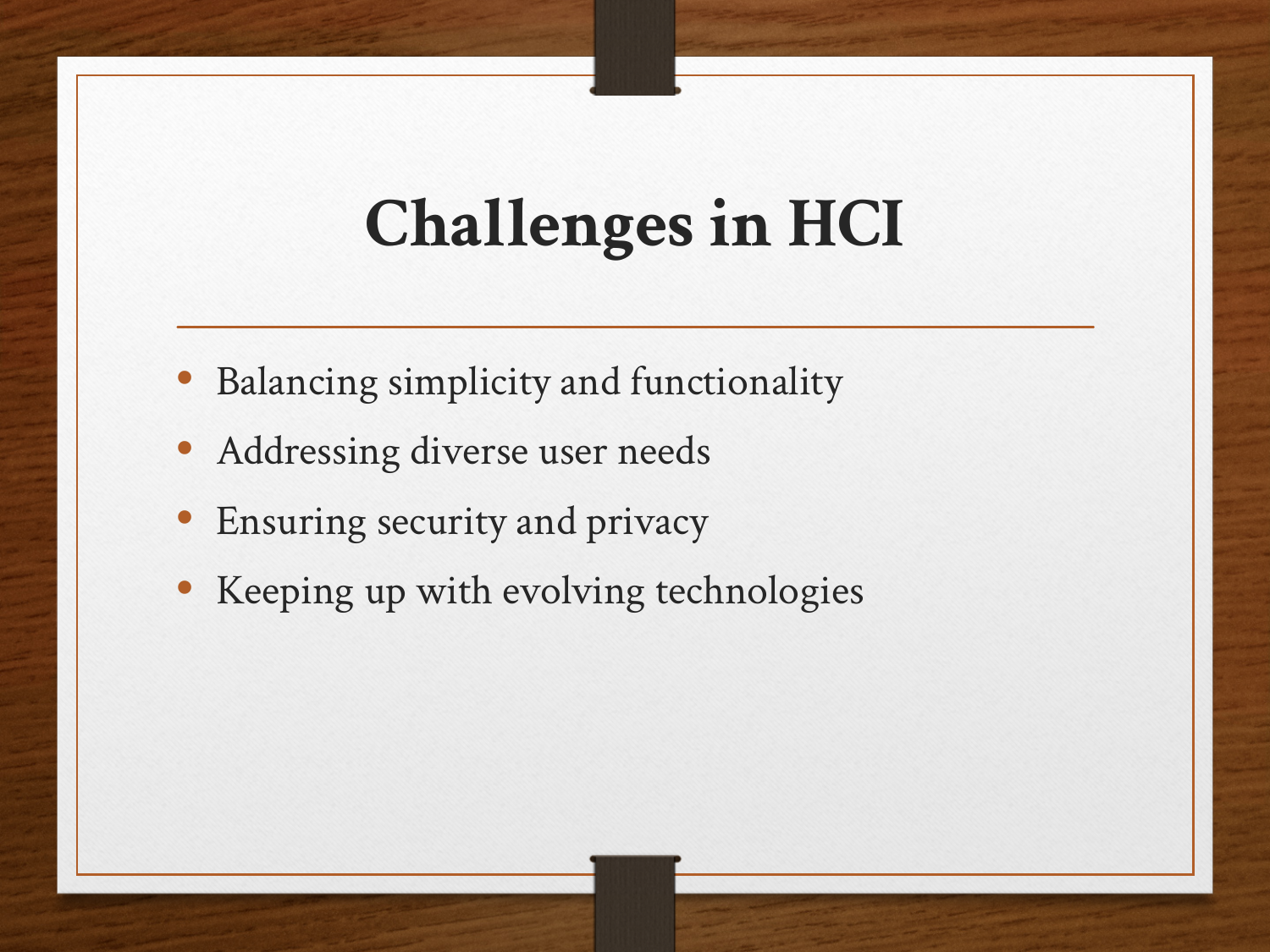

# Challenges in HCI
Balancing simplicity and functionality
Addressing diverse user needs
Ensuring security and privacy
Keeping up with evolving technologies